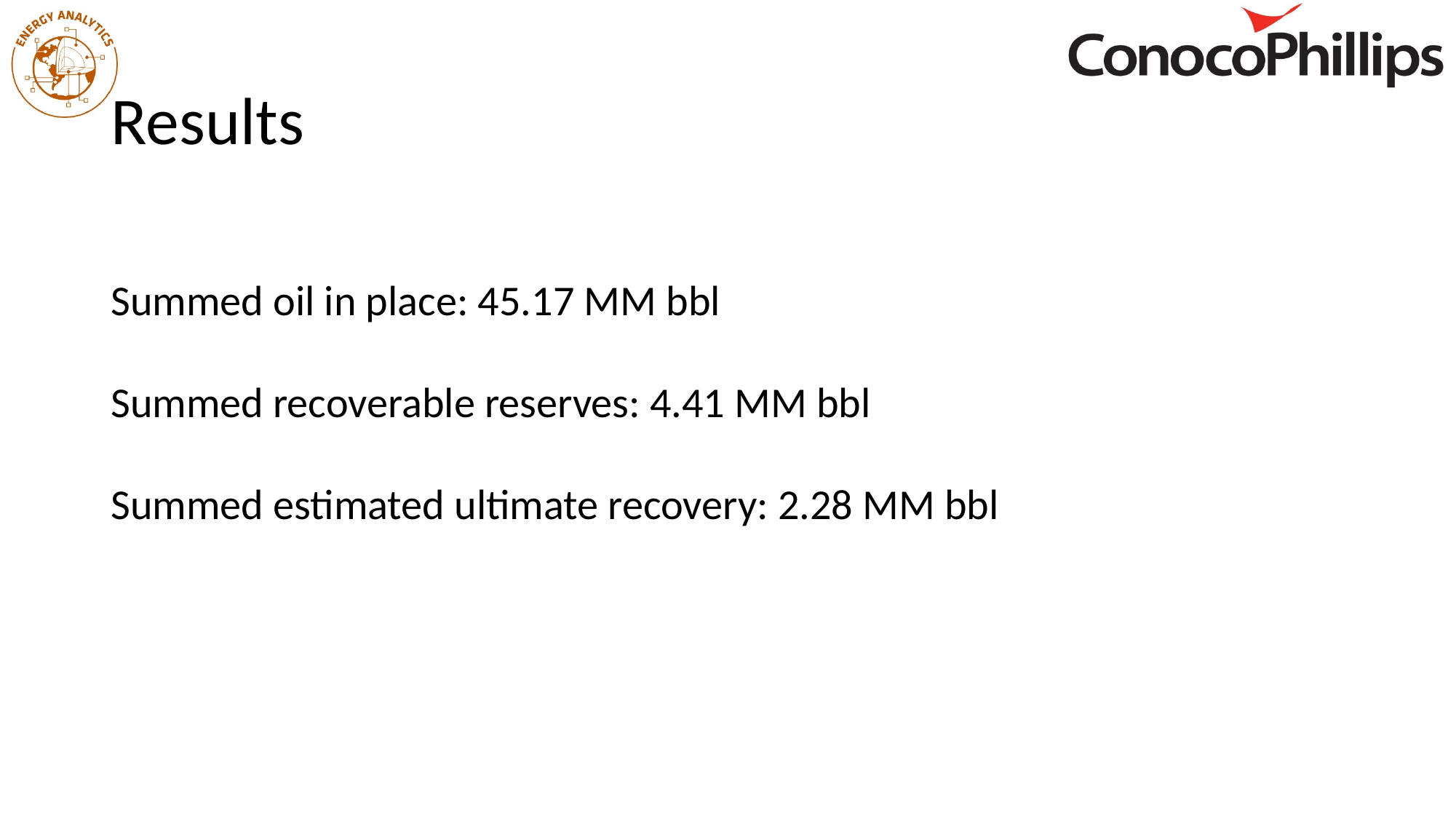

# Results
Summed oil in place: 45.17 MM bbl
Summed recoverable reserves: 4.41 MM bbl
Summed estimated ultimate recovery: 2.28 MM bbl